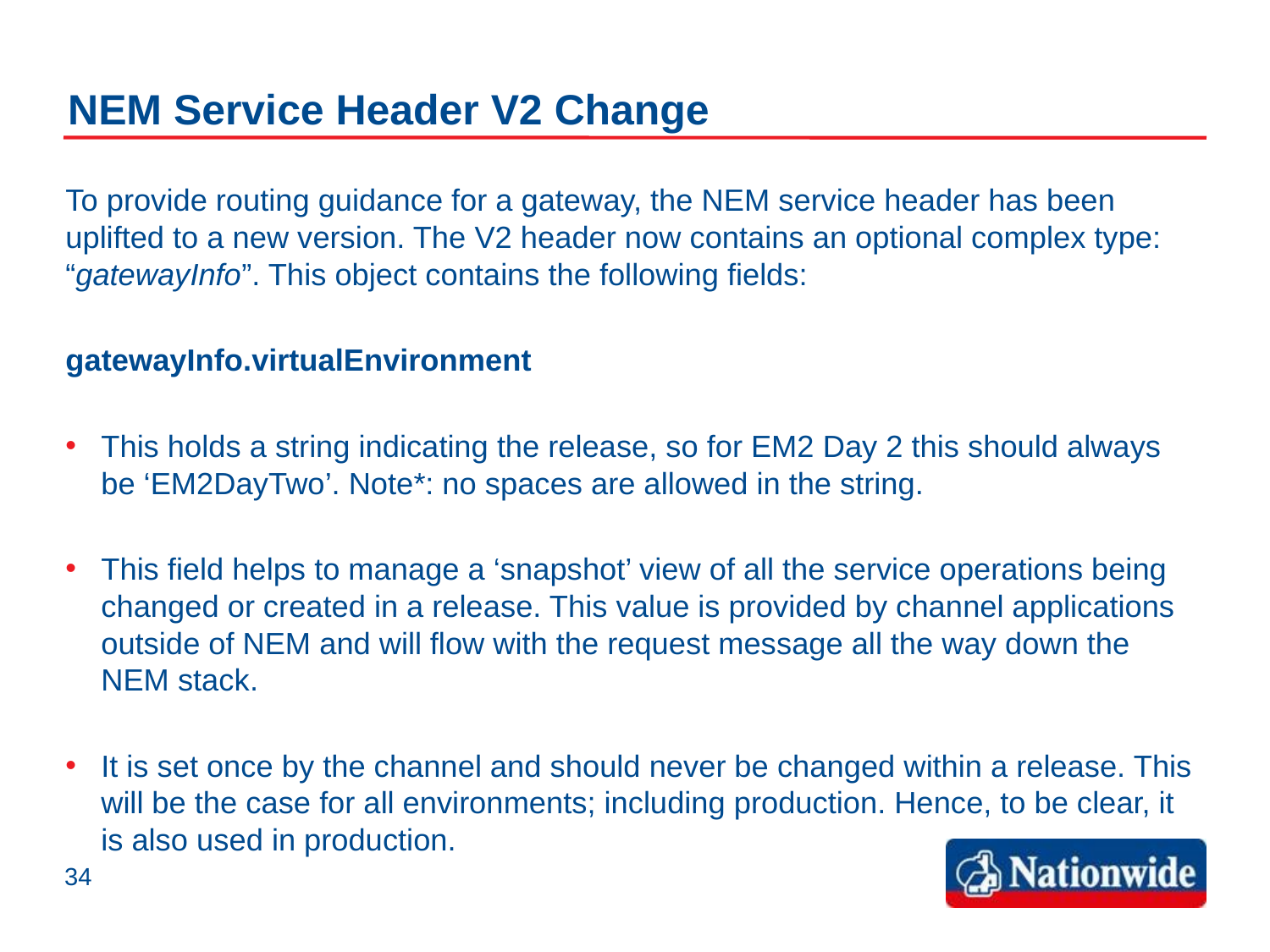

# NEM Service Header V2 Change
To provide routing guidance for a gateway, the NEM service header has been uplifted to a new version. The V2 header now contains an optional complex type: “gatewayInfo”. This object contains the following fields:

gatewayInfo.virtualEnvironment

This holds a string indicating the release, so for EM2 Day 2 this should always be ‘EM2DayTwo’. Note*: no spaces are allowed in the string.

This field helps to manage a ‘snapshot’ view of all the service operations being changed or created in a release. This value is provided by channel applications outside of NEM and will flow with the request message all the way down the NEM stack.

It is set once by the channel and should never be changed within a release. This will be the case for all environments; including production. Hence, to be clear, it is also used in production.

34